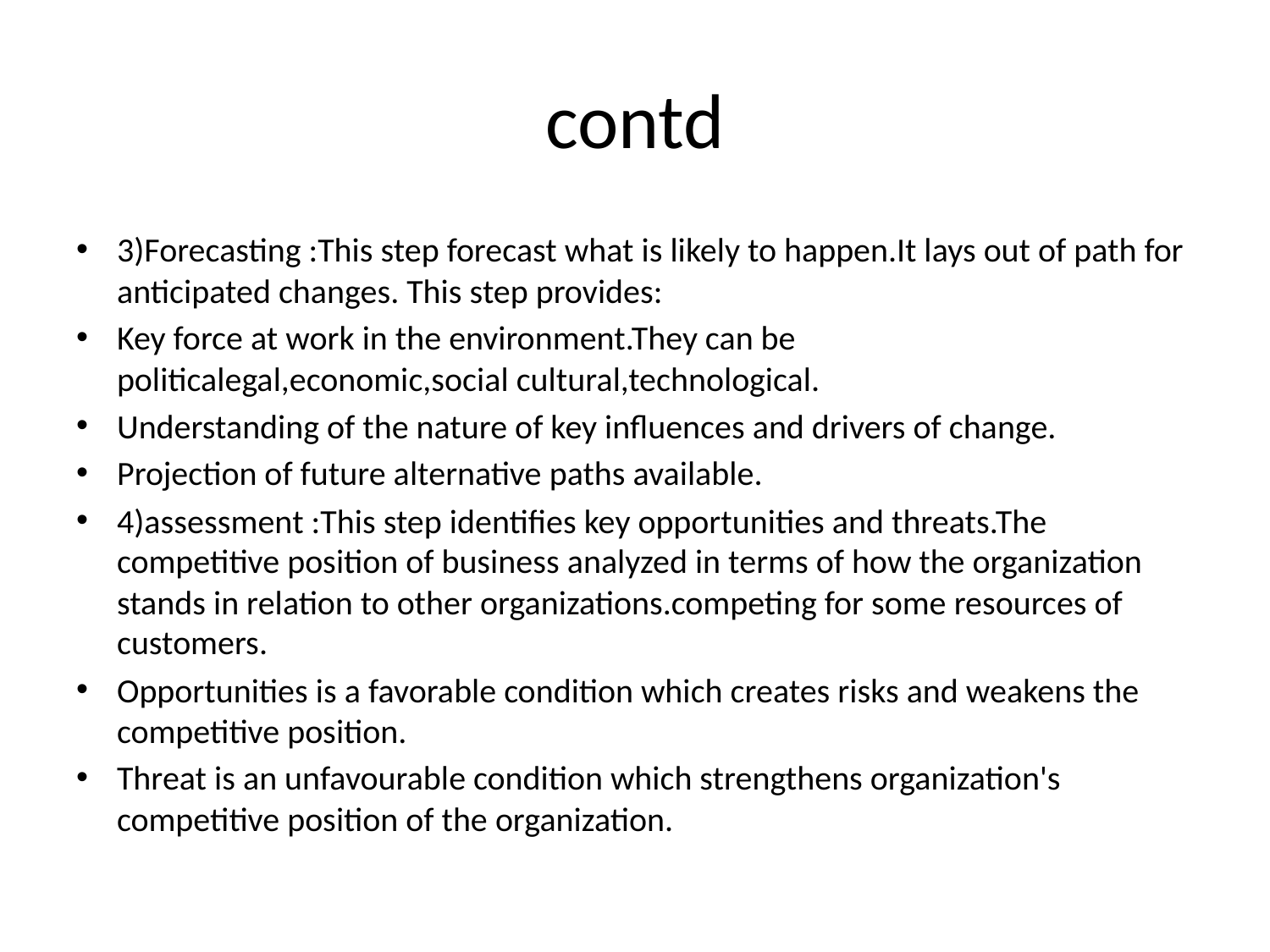

# contd
3)Forecasting :This step forecast what is likely to happen.It lays out of path for anticipated changes. This step provides:
Key force at work in the environment.They can be politicalegal,economic,social cultural,technological.
Understanding of the nature of key influences and drivers of change.
Projection of future alternative paths available.
4)assessment :This step identifies key opportunities and threats.The competitive position of business analyzed in terms of how the organization stands in relation to other organizations.competing for some resources of customers.
Opportunities is a favorable condition which creates risks and weakens the competitive position.
Threat is an unfavourable condition which strengthens organization's competitive position of the organization.